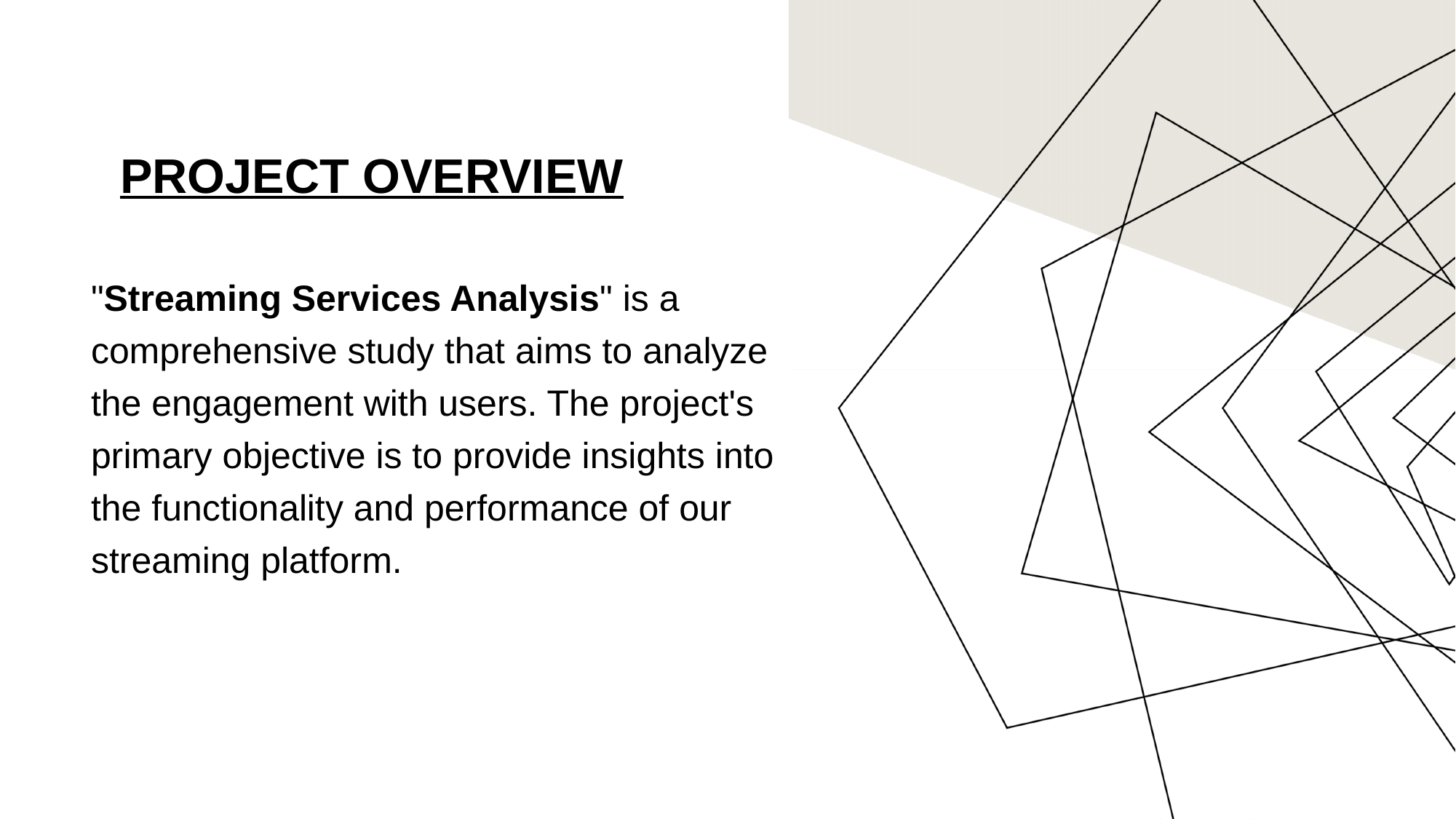

# Project Overview

"Streaming Services Analysis" is a comprehensive study that aims to analyze the engagement with users. The project's primary objective is to provide insights into the functionality and performance of our streaming platform.